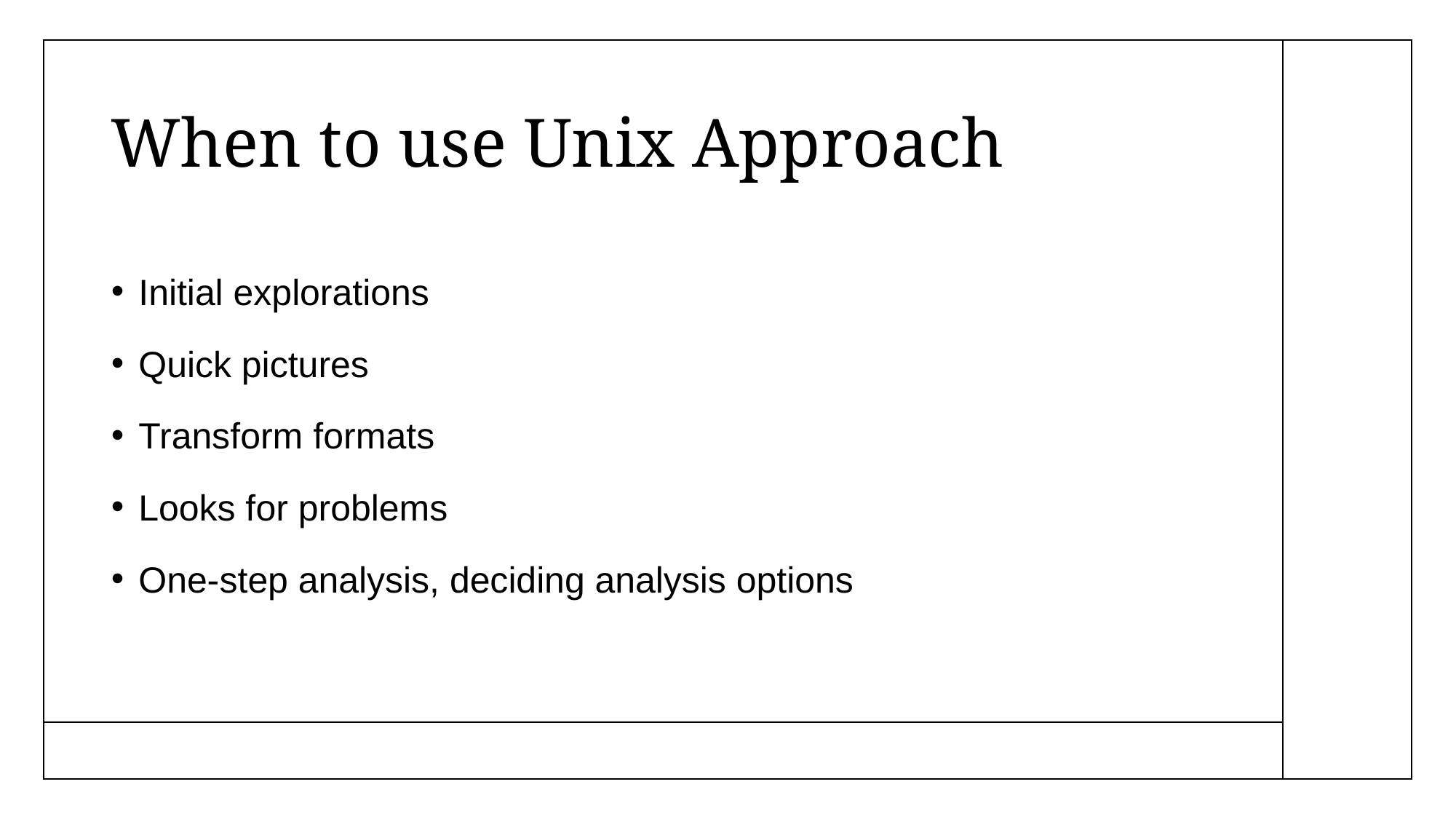

# When to use Unix Approach
Initial explorations
Quick pictures
Transform formats
Looks for problems
One-step analysis, deciding analysis options